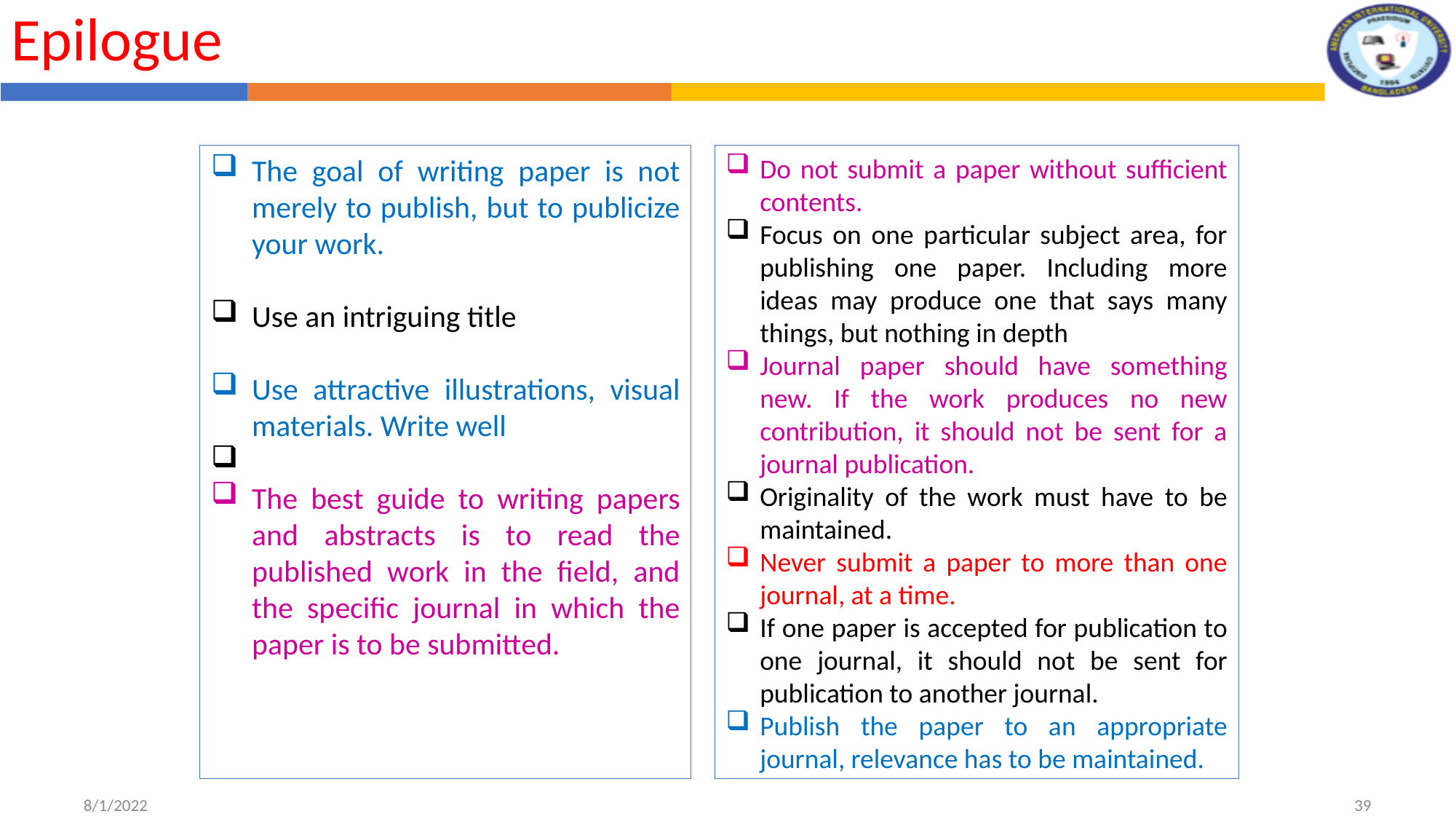

Epilogue
The goal of writing paper is not merely to publish, but to publicize your work.

Use an intriguing title

Use attractive illustrations, visual materials. Write well

The best guide to writing papers and abstracts is to read the published work in the field, and the specific journal in which the paper is to be submitted.

Do not submit a paper without sufficient contents.
Focus on one particular subject area, for publishing one paper. Including more ideas may produce one that says many things, but nothing in depth
Journal paper should have something new. If the work produces no new contribution, it should not be sent for a journal publication.
Originality of the work must have to be maintained.
Never submit a paper to more than one journal, at a time.
If one paper is accepted for publication to one journal, it should not be sent for publication to another journal.
Publish the paper to an appropriate journal, relevance has to be maintained.

8/1/2022
39